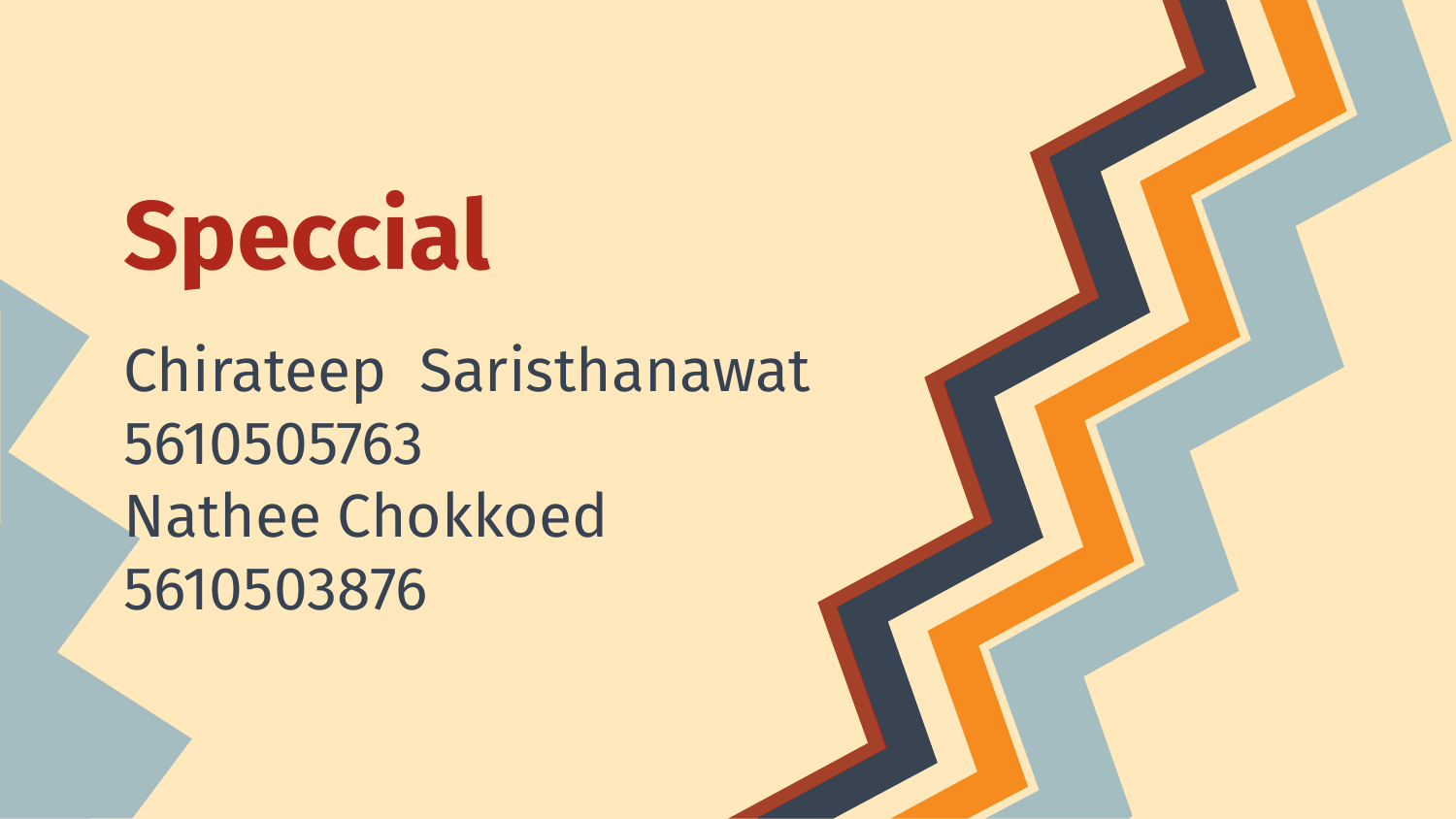

# Speccial
Chirateep  Saristhanawat
5610505763
Nathee Chokkoed
5610503876